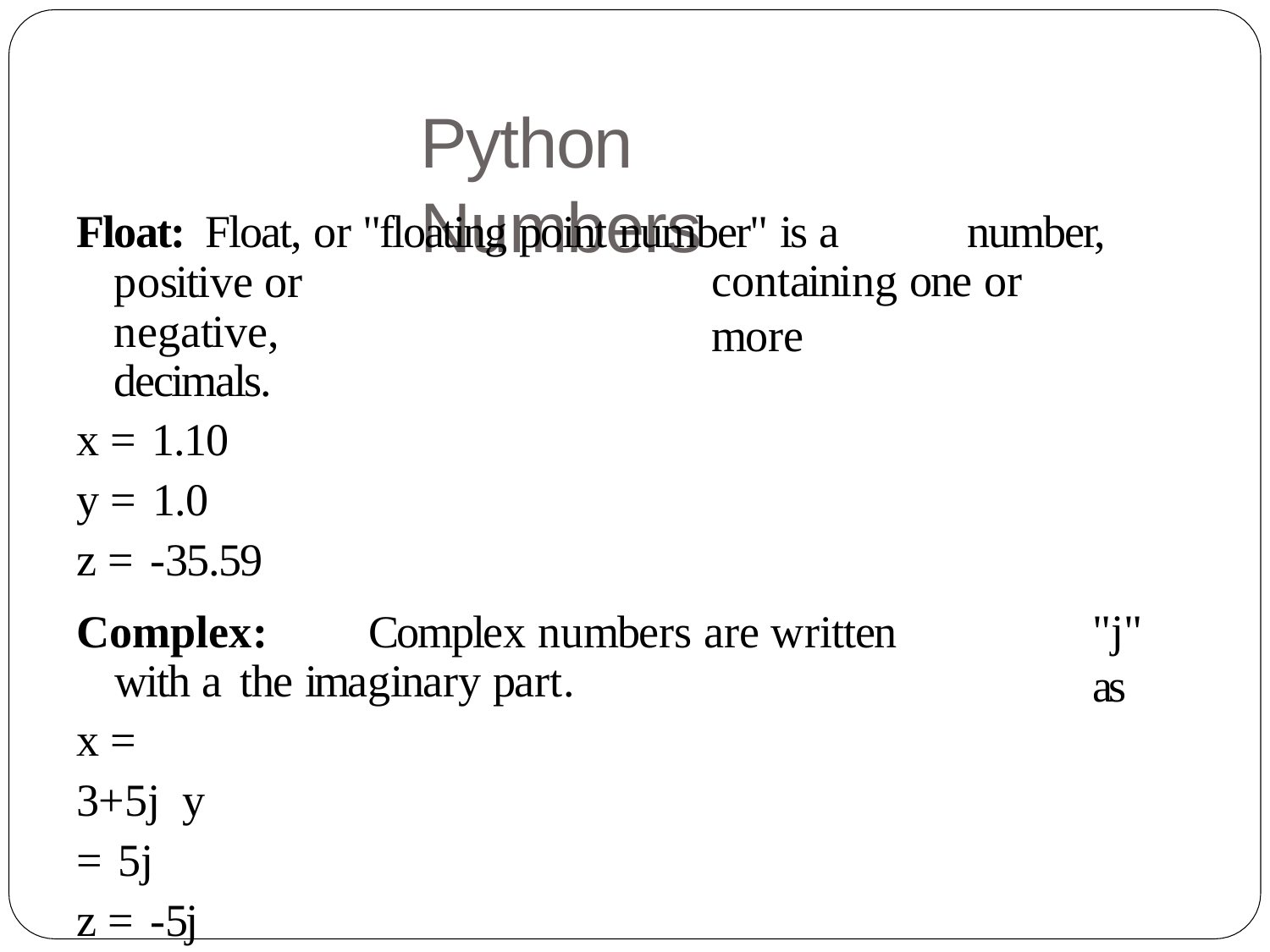

# Python Numbers
Float:	Float, or "floating point number" is a	number,
positive or negative,  decimals.
x = 1.10
y = 1.0
z = -35.59
containing one or more
Complex:	Complex numbers are written with a  the imaginary part.
"j" as
x = 3+5j  y = 5j
z = -5j